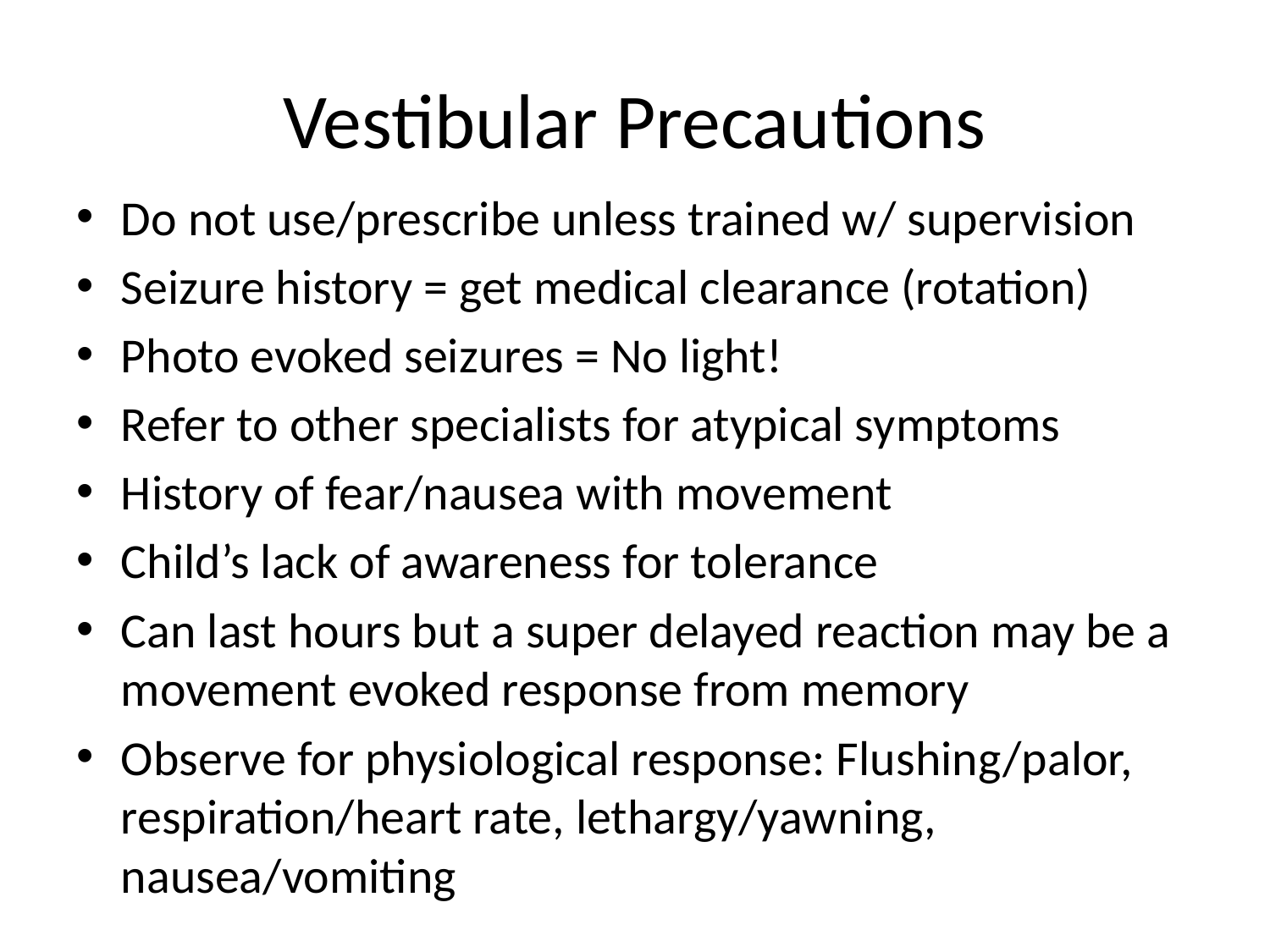

# Vestibular Precautions
Do not use/prescribe unless trained w/ supervision
Seizure history = get medical clearance (rotation)
Photo evoked seizures = No light!
Refer to other specialists for atypical symptoms
History of fear/nausea with movement
Child’s lack of awareness for tolerance
Can last hours but a super delayed reaction may be a movement evoked response from memory
Observe for physiological response: Flushing/palor, respiration/heart rate, lethargy/yawning, nausea/vomiting